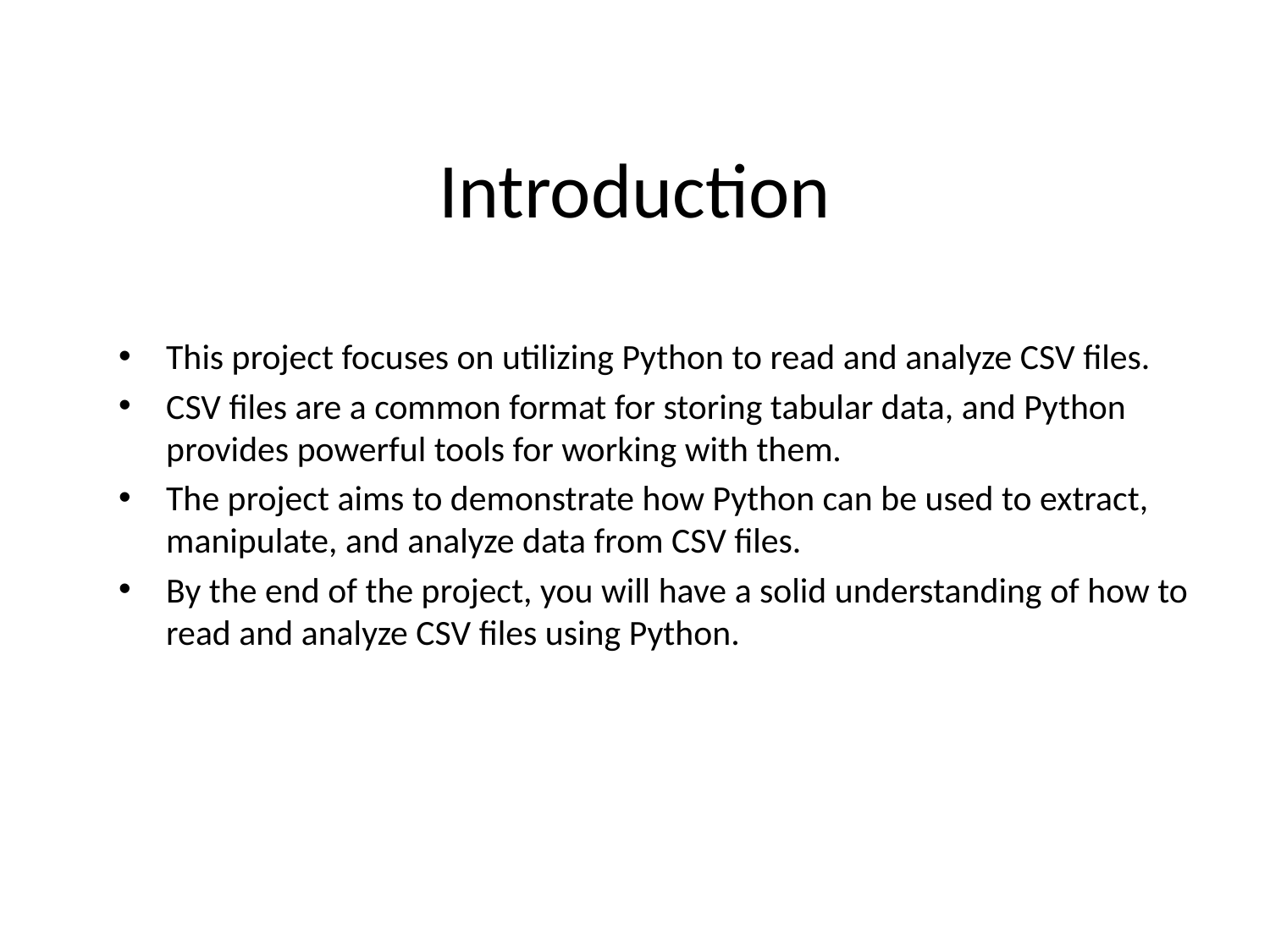

# Introduction
This project focuses on utilizing Python to read and analyze CSV files.
CSV files are a common format for storing tabular data, and Python provides powerful tools for working with them.
The project aims to demonstrate how Python can be used to extract, manipulate, and analyze data from CSV files.
By the end of the project, you will have a solid understanding of how to read and analyze CSV files using Python.